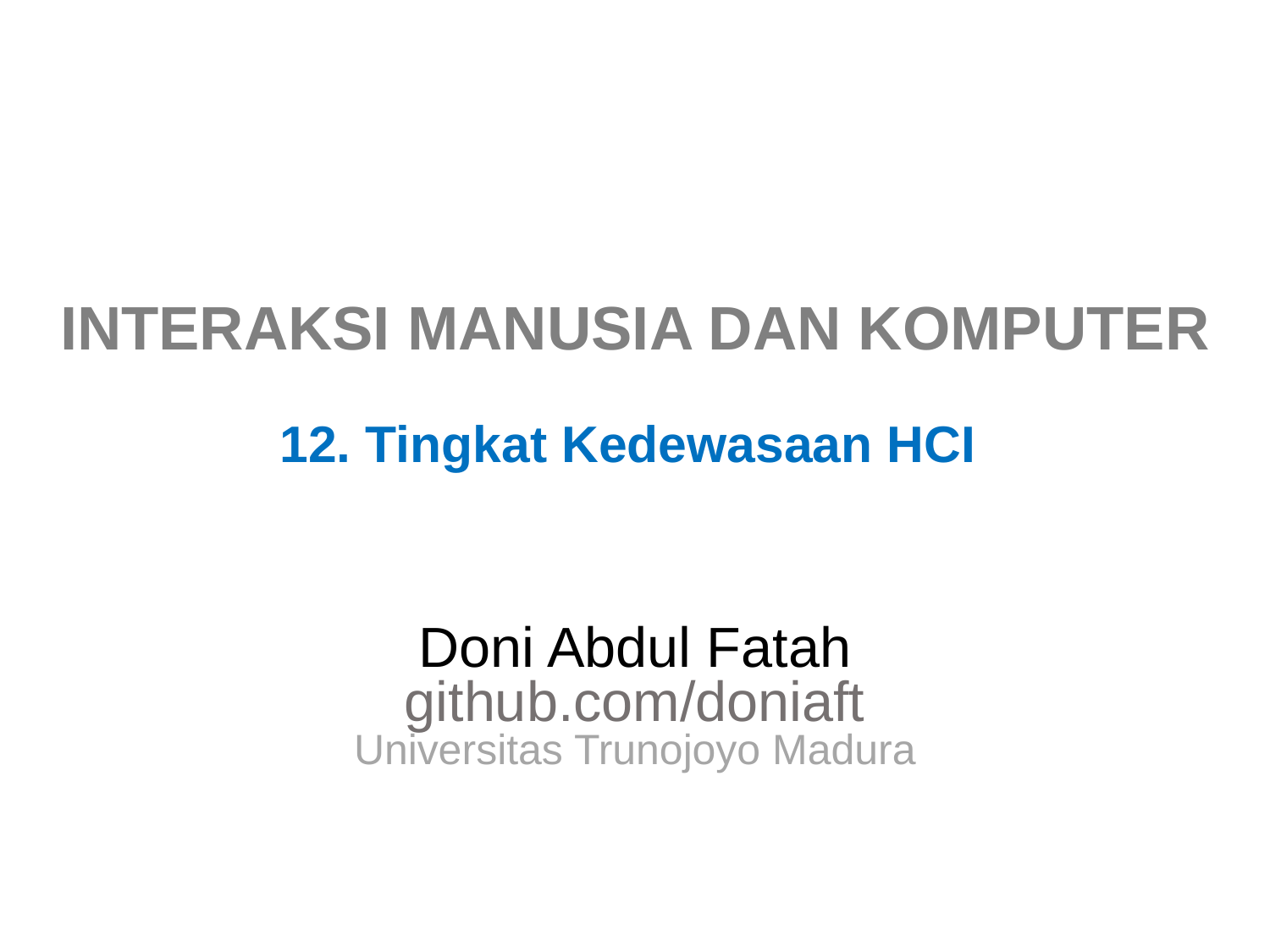

# INTERAKSI MANUSIA DAN KOMPUTER 12. Tingkat Kedewasaan HCI
Doni Abdul Fatah
github.com/doniaft
Universitas Trunojoyo Madura